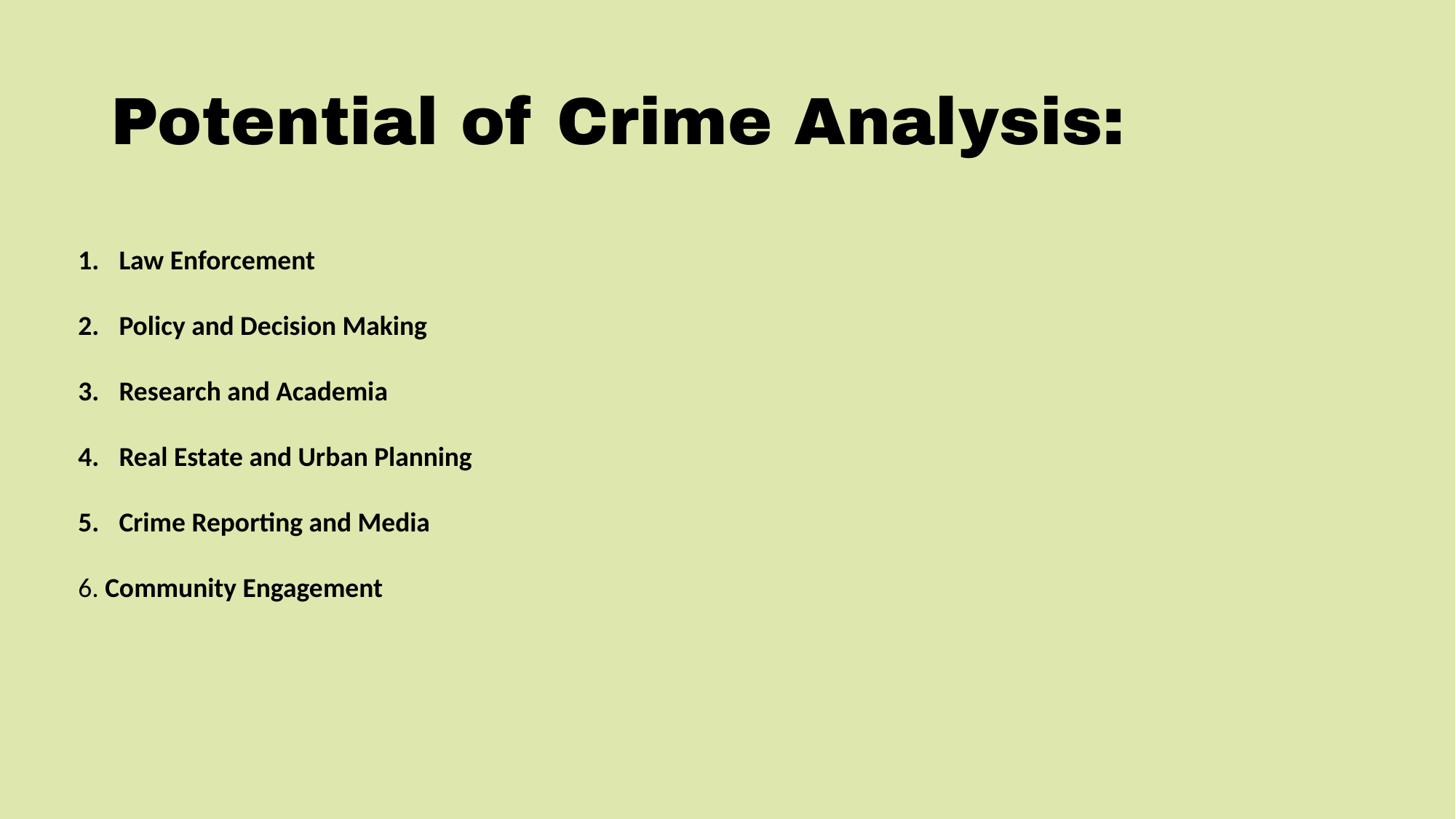

# Potential of Crime Analysis:
Law Enforcement

Policy and Decision Making

Research and Academia

Real Estate and Urban Planning

Crime Reporting and Media

6. Community Engagement